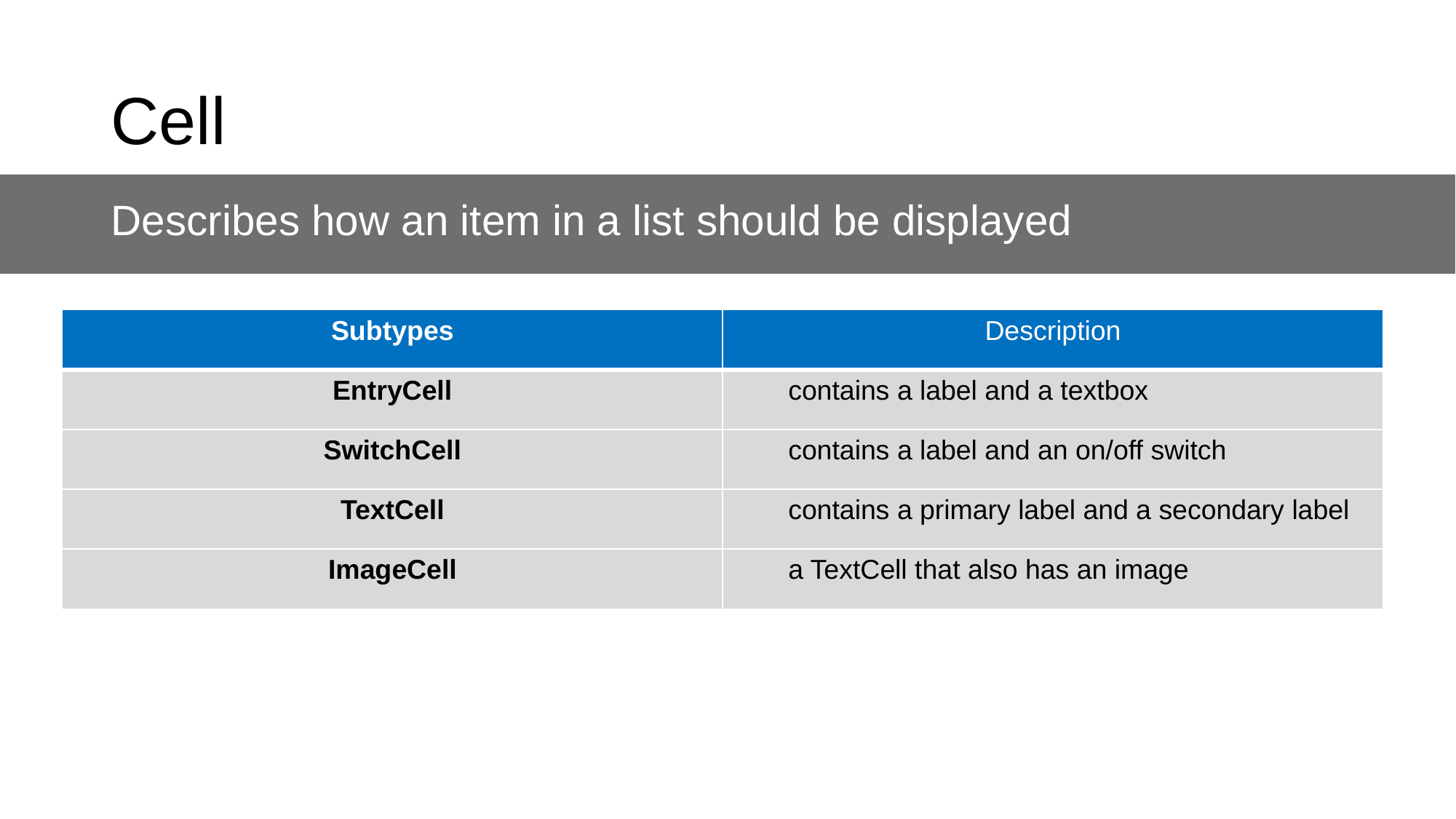

# Cell
Describes how an item in a list should be displayed

| Subtypes | Description |
| --- | --- |
| EntryCell | contains a label and a textbox |
| SwitchCell | contains a label and an on/off switch |
| TextCell | contains a primary label and a secondary label |
| ImageCell | a TextCell that also has an image |